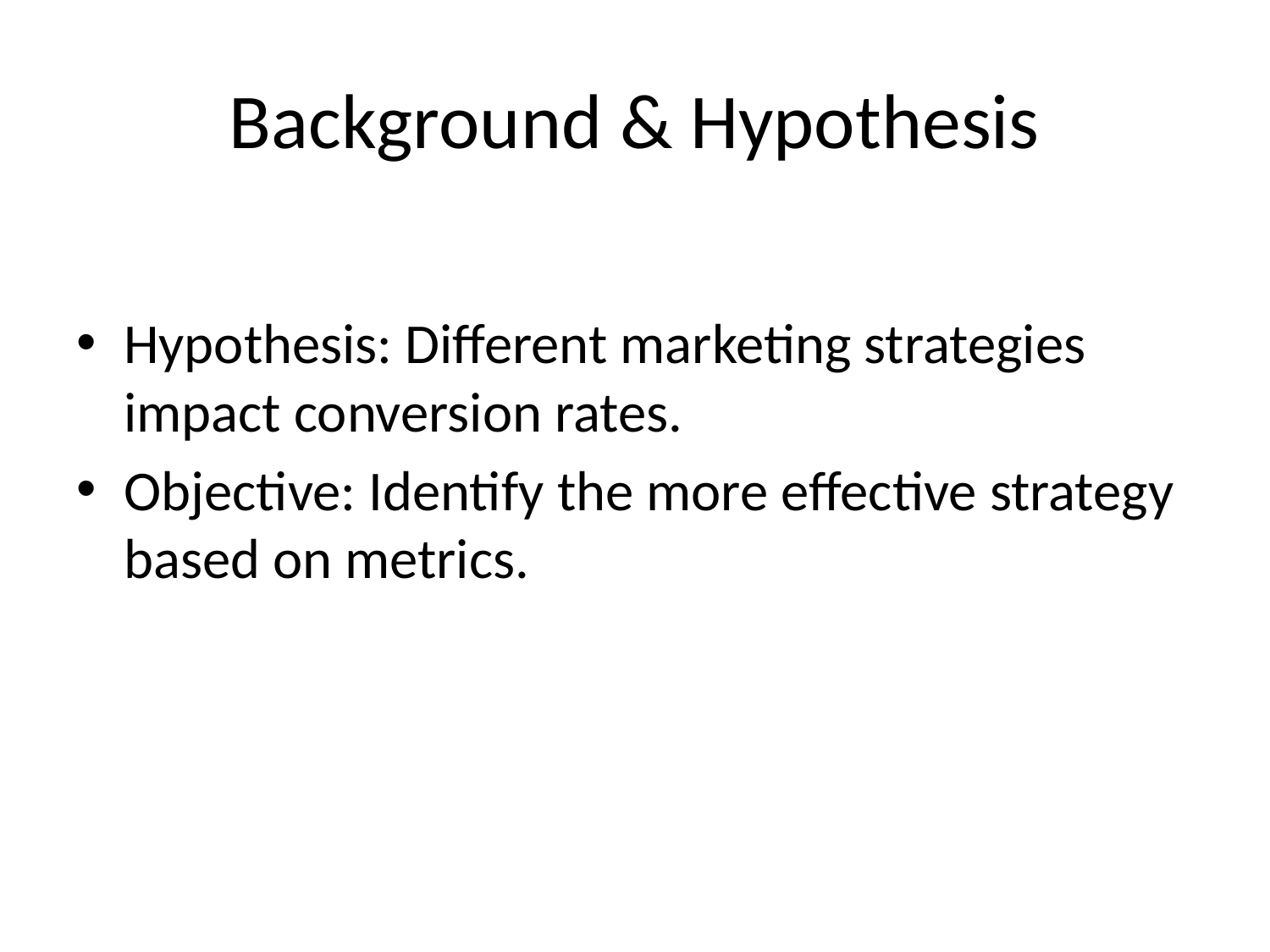

# Background & Hypothesis

Hypothesis: Different marketing strategies impact conversion rates.
Objective: Identify the more effective strategy based on metrics.